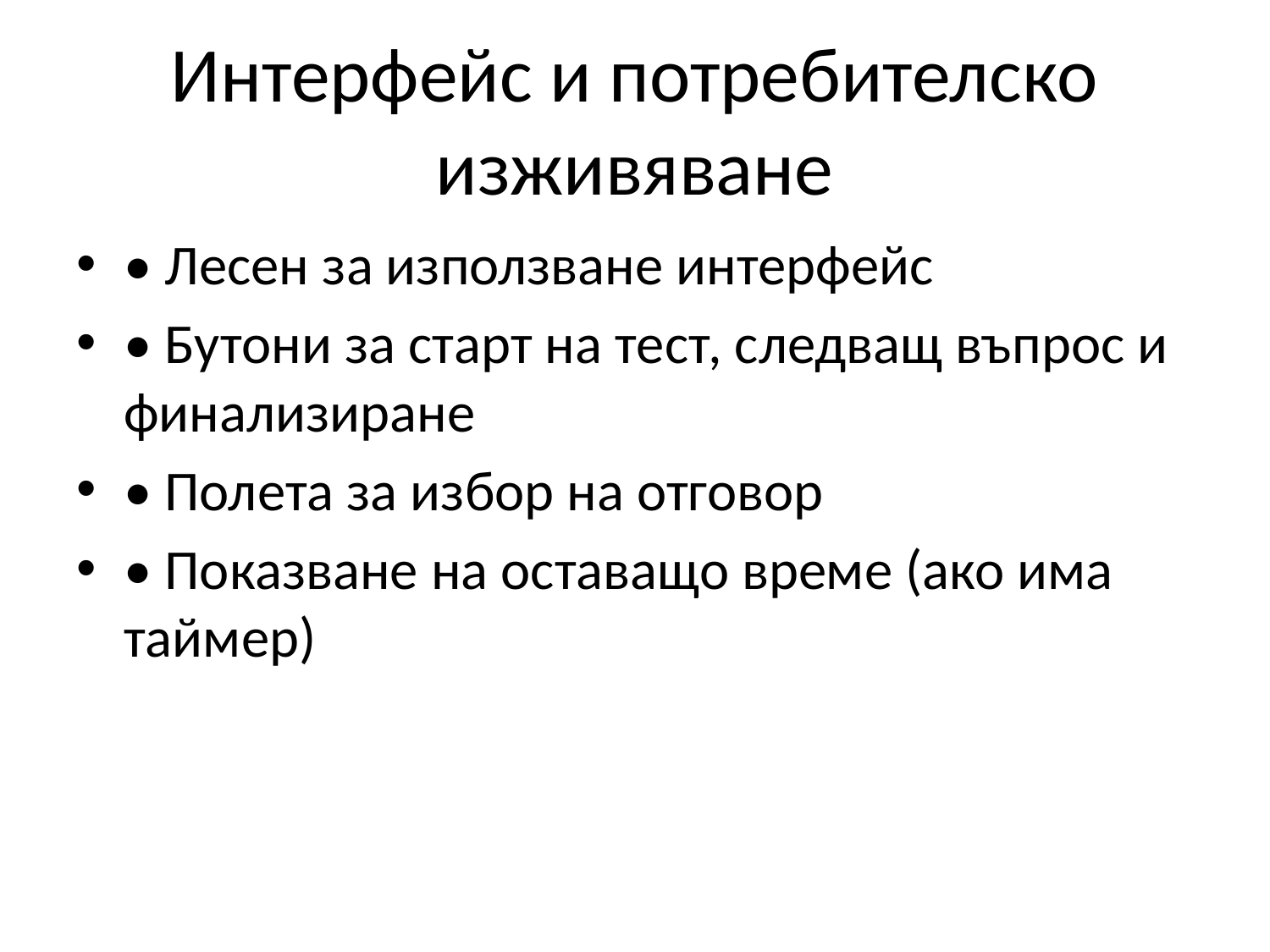

# Интерфейс и потребителско изживяване
• Лесен за използване интерфейс
• Бутони за старт на тест, следващ въпрос и финализиране
• Полета за избор на отговор
• Показване на оставащо време (ако има таймер)